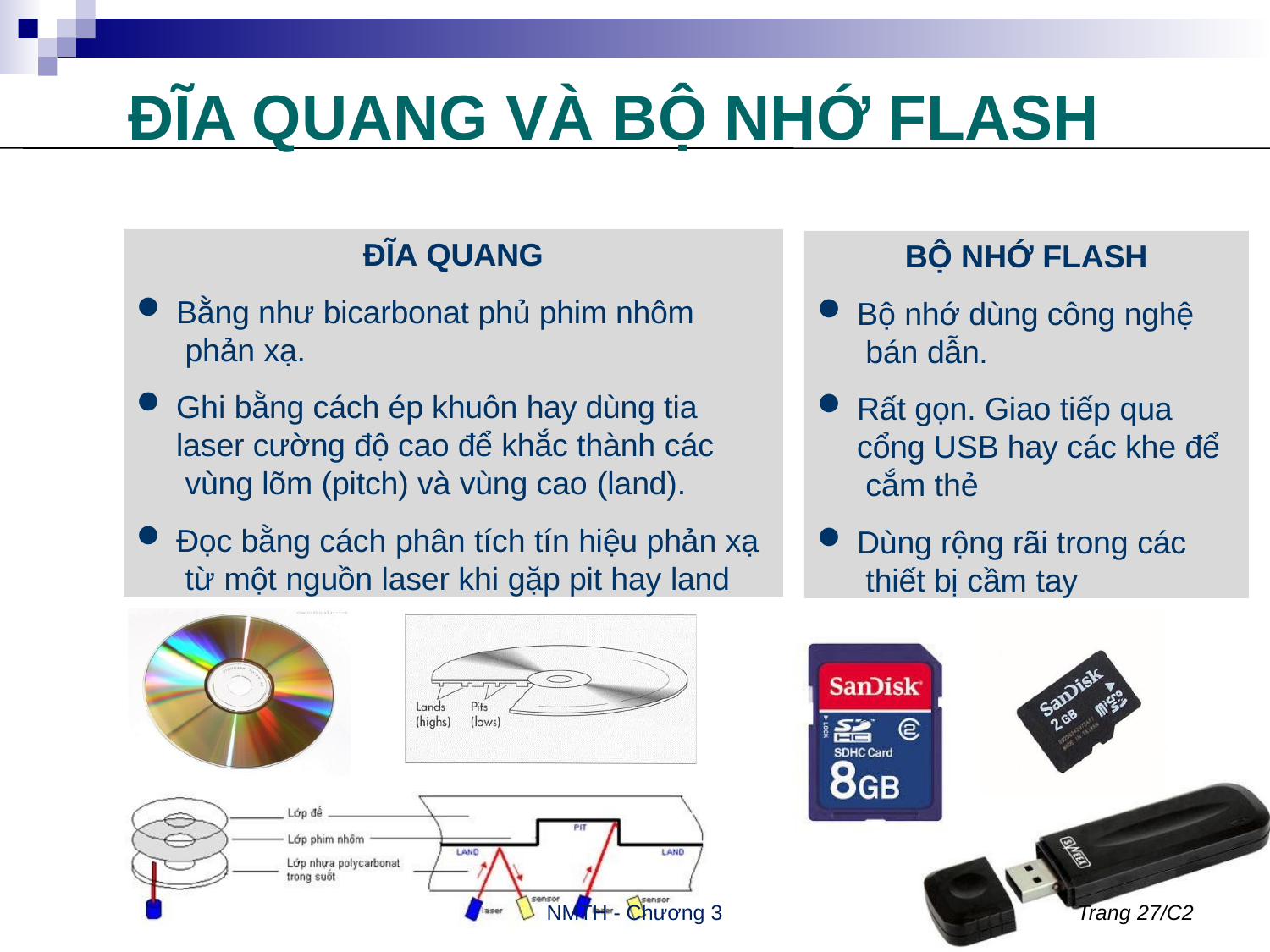

# ĐĨA QUANG VÀ BỘ NHỚ FLASH
ĐĨA QUANG
Bằng như bicarbonat phủ phim nhôm  phản xạ.
Ghi bằng cách ép khuôn hay dùng tia  laser cường độ cao để khắc thành các  vùng lõm (pitch) và vùng cao (land).
Đọc bằng cách phân tích tín hiệu phản xạ  từ một nguồn laser khi gặp pit hay land
BỘ NHỚ FLASH
Bộ nhớ dùng công nghệ  bán dẫn.
Rất gọn. Giao tiếp qua  cổng USB hay các khe để  cắm thẻ
Dùng rộng rãi trong các  thiết bị cầm tay

NMTH - Chương 3
Trang 27/C2